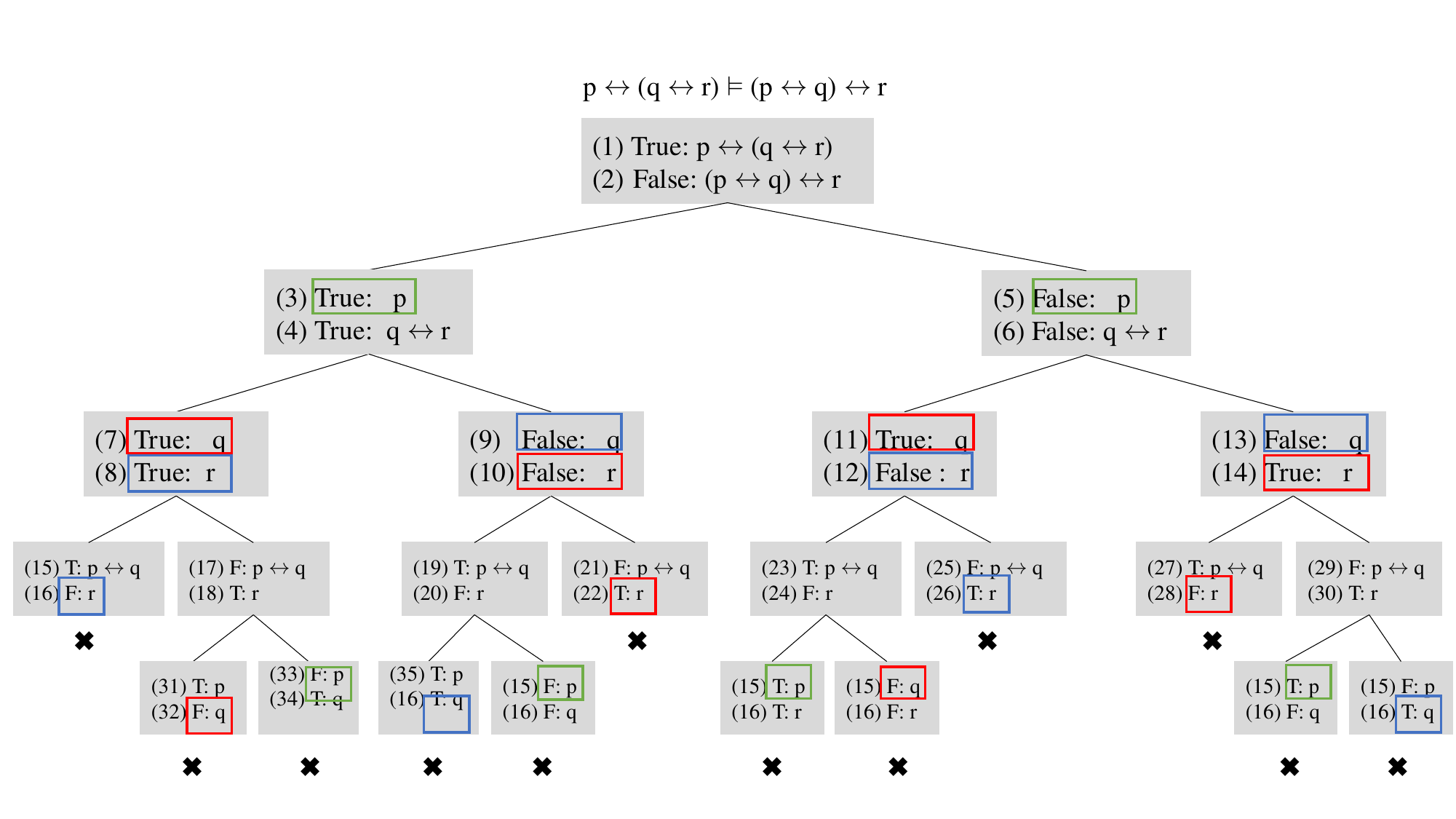

p ↔ (q ↔ r) ⊨ (p ↔ q) ↔ r
(1) True: p ↔ (q ↔ r)
False: (p ↔ q) ↔ r
(3) True:   p
(4) True:  q ↔ r
(5) False:   p
(6) False: q ↔ r

(7) True:   q
(8) True:  r
(9)   False:   q
(10) False:   r
(11) True:   q
(12) False :  r
(13) False:   q
(14) True:   r

(15) T: p ↔ q
(16) F: r
(17) F: p ↔ q
(18) T: r
(19) T: p ↔ q
(20) F: r
(21) F: p ↔ q
(22) T: r
(23) T: p ↔ q
(24) F: r
(25) F: p ↔ q
(26) T: r
(27) T: p ↔ q
(28) F: r
(29) F: p ↔ q
(30) T: r

✖️
✖️
✖️
✖️
(31) T: p
(32) F: q
(33) F: p
(34) T: q
(35) T: p
(16) T: q
(15) F: p
(16) F: q
(15) T: p
(16) T: r
(15) F: q
(16) F: r
(15) T: p
(16) F: q
(15) F: p
(16) T: q

✖️
✖️
✖️
✖️
✖️
✖️
✖️
✖️